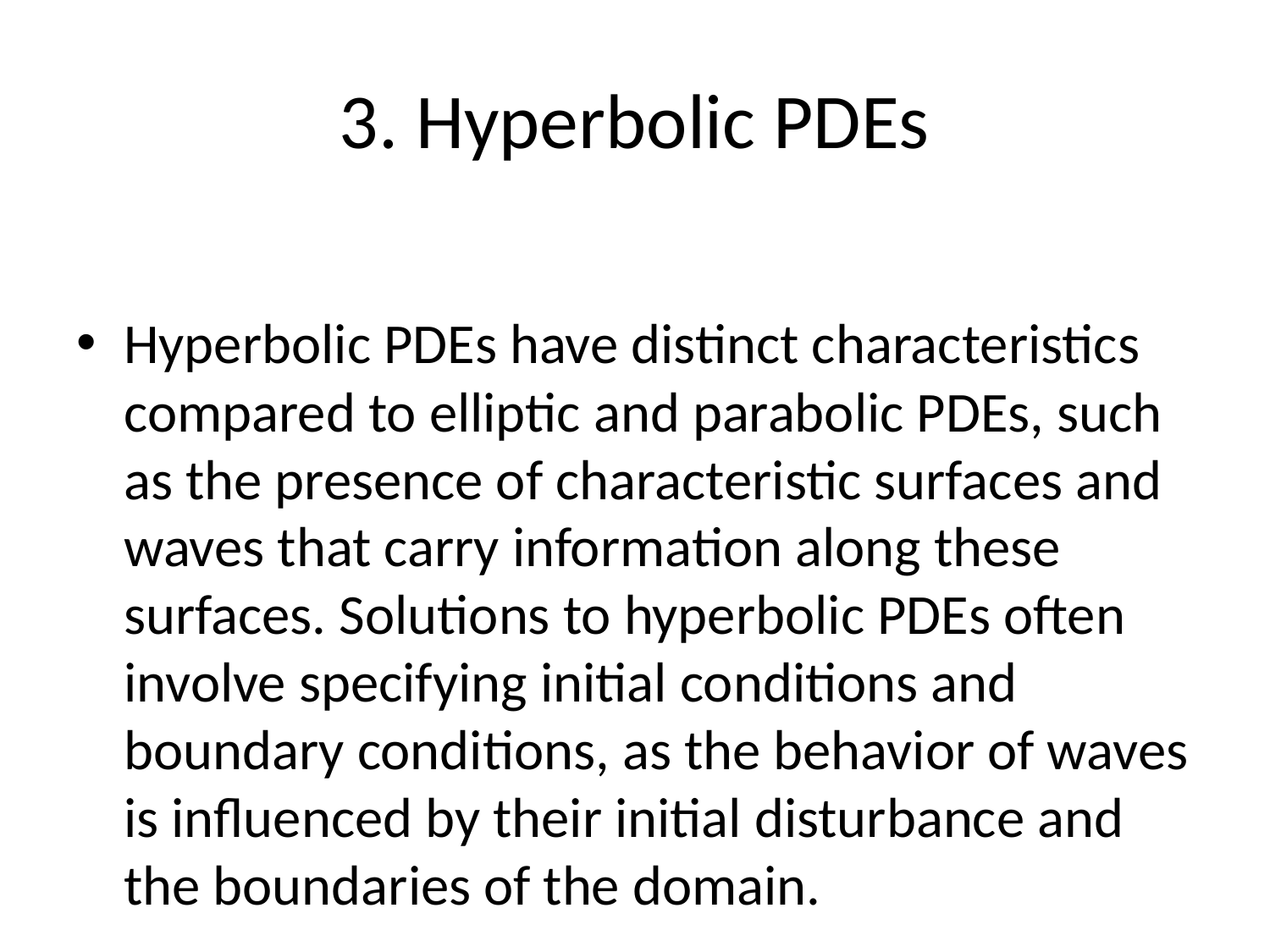

# 3. Hyperbolic PDEs

Hyperbolic PDEs have distinct characteristics compared to elliptic and parabolic PDEs, such as the presence of characteristic surfaces and waves that carry information along these surfaces. Solutions to hyperbolic PDEs often involve specifying initial conditions and boundary conditions, as the behavior of waves is influenced by their initial disturbance and the boundaries of the domain.